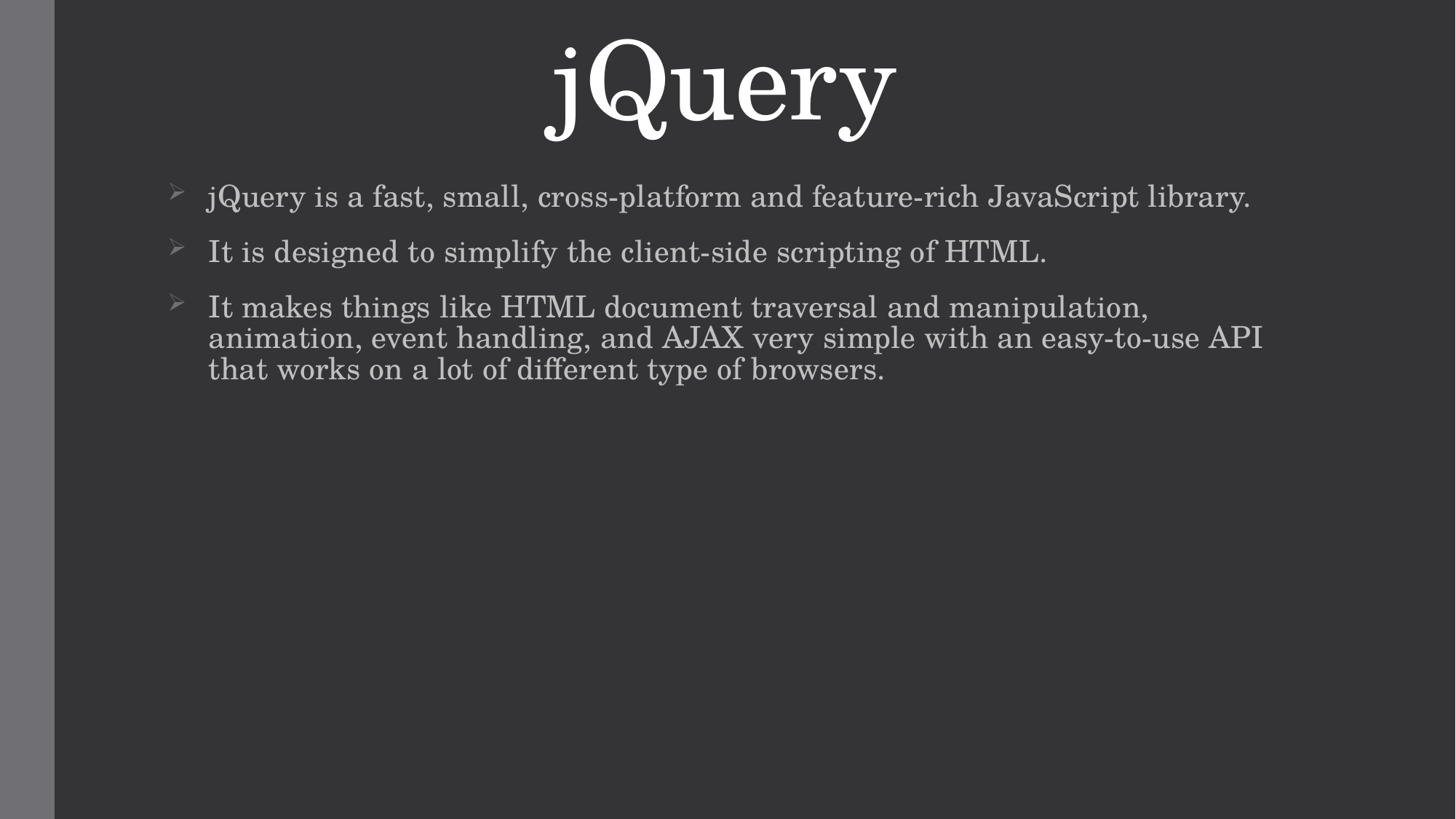

# jQuery
jQuery is a fast, small, cross-platform and feature-rich JavaScript library.
It is designed to simplify the client-side scripting of HTML.
It makes things like HTML document traversal and manipulation, animation, event handling, and AJAX very simple with an easy-to-use API that works on a lot of different type of browsers.